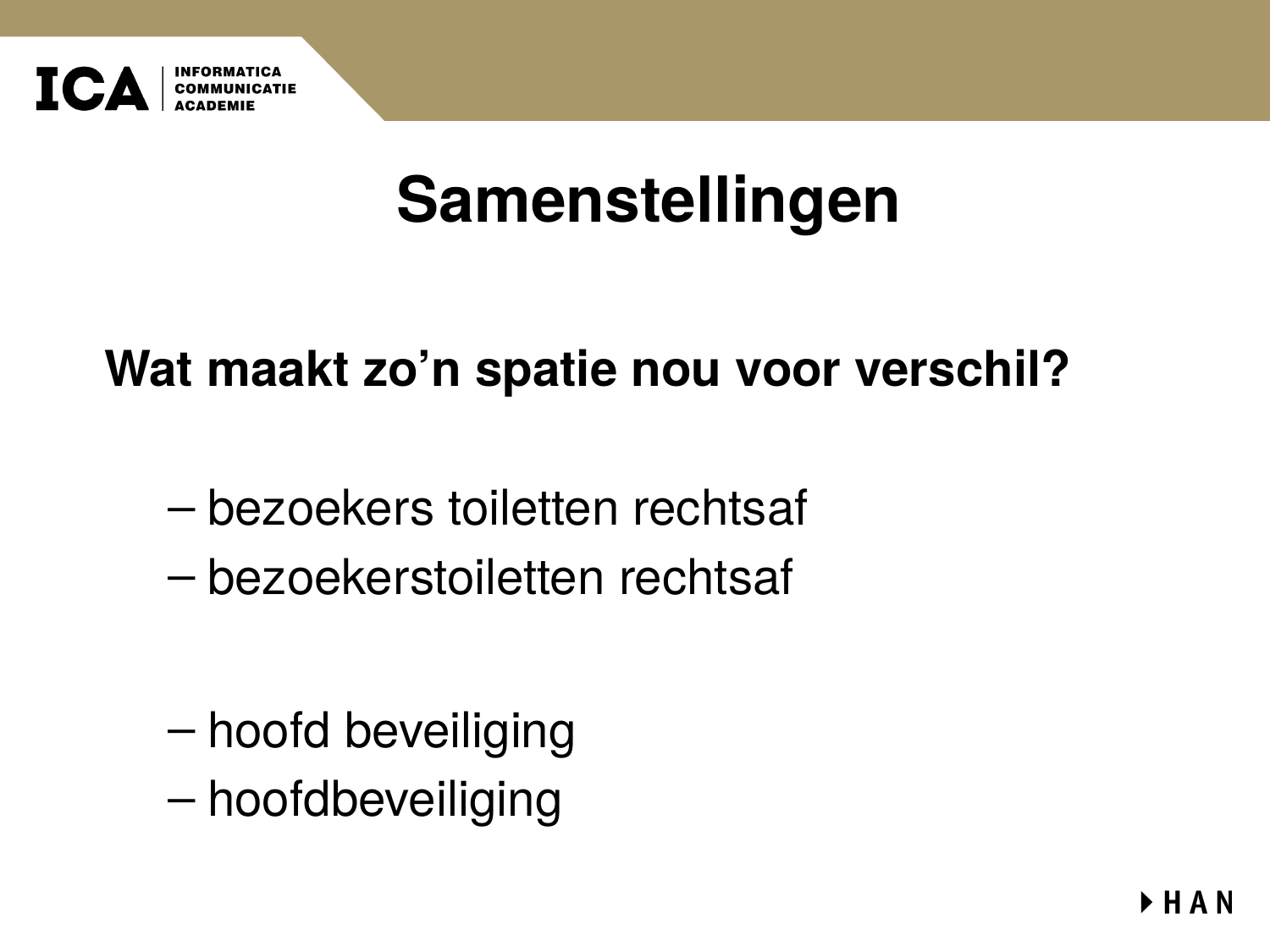

# Samenstellingen

Wat maakt zo’n spatie nou voor verschil?

bezoekers toiletten rechtsaf
bezoekerstoiletten rechtsaf

hoofd beveiliging
hoofdbeveiliging